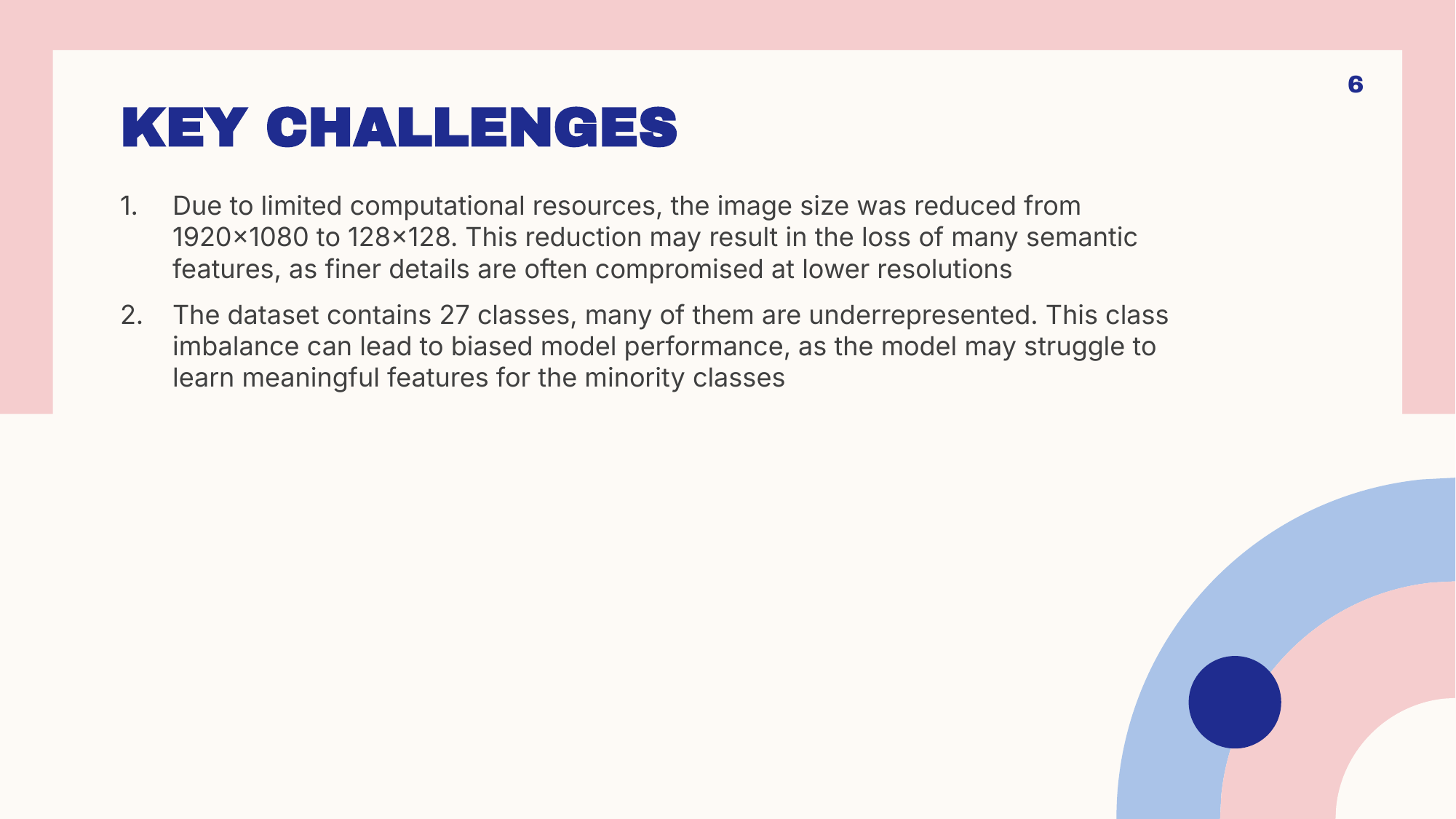

6
# Key Challenges
Due to limited computational resources, the image size was reduced from 1920x1080 to 128x128. This reduction may result in the loss of many semantic features, as finer details are often compromised at lower resolutions
The dataset contains 27 classes, many of them are underrepresented. This class imbalance can lead to biased model performance, as the model may struggle to learn meaningful features for the minority classes